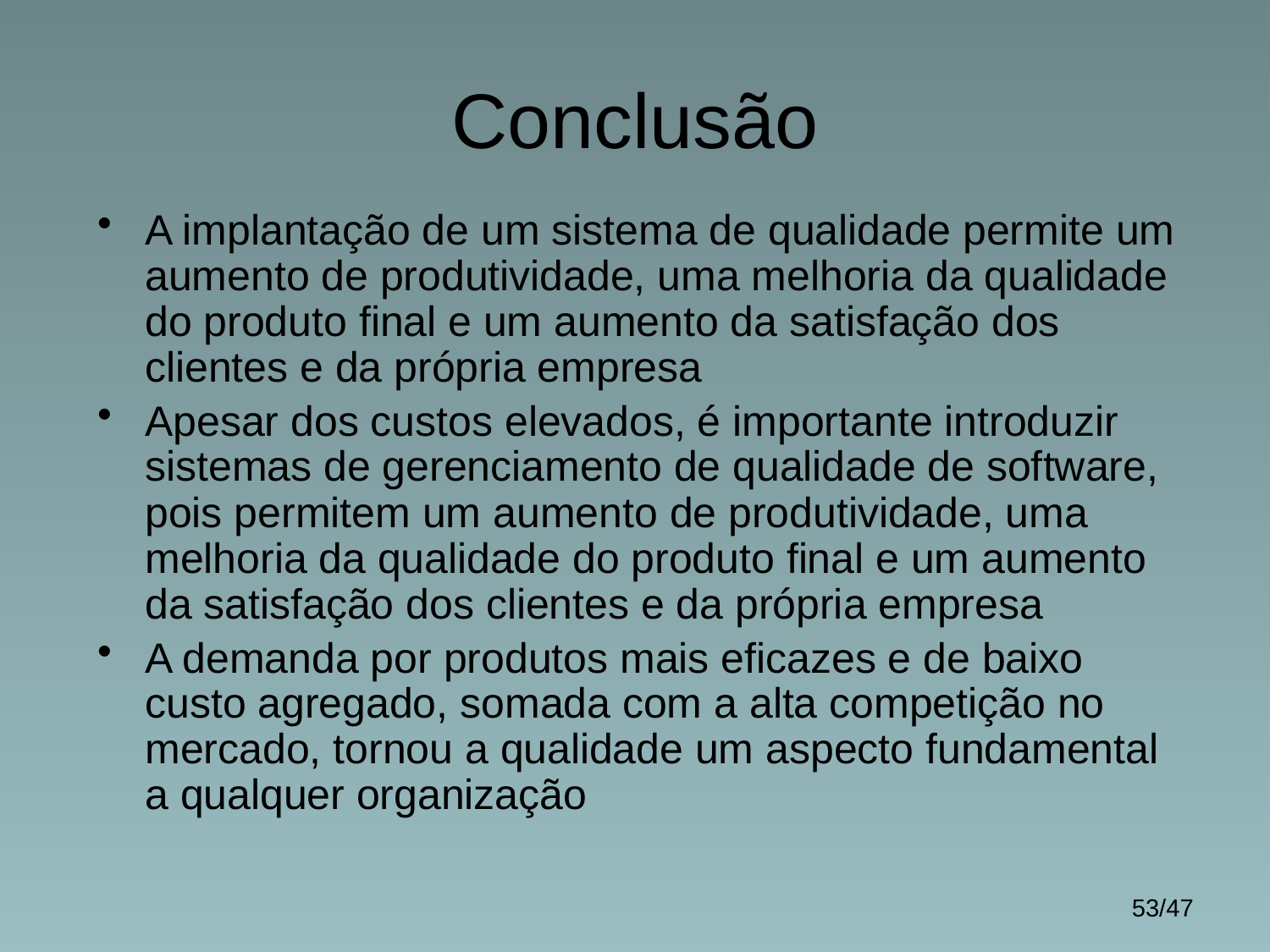

# Conclusão
A implantação de um sistema de qualidade permite um aumento de produtividade, uma melhoria da qualidade do produto final e um aumento da satisfação dos clientes e da própria empresa
Apesar dos custos elevados, é importante introduzir sistemas de gerenciamento de qualidade de software, pois permitem um aumento de produtividade, uma melhoria da qualidade do produto final e um aumento da satisfação dos clientes e da própria empresa
A demanda por produtos mais eficazes e de baixo custo agregado, somada com a alta competição no mercado, tornou a qualidade um aspecto fundamental a qualquer organização
53/47